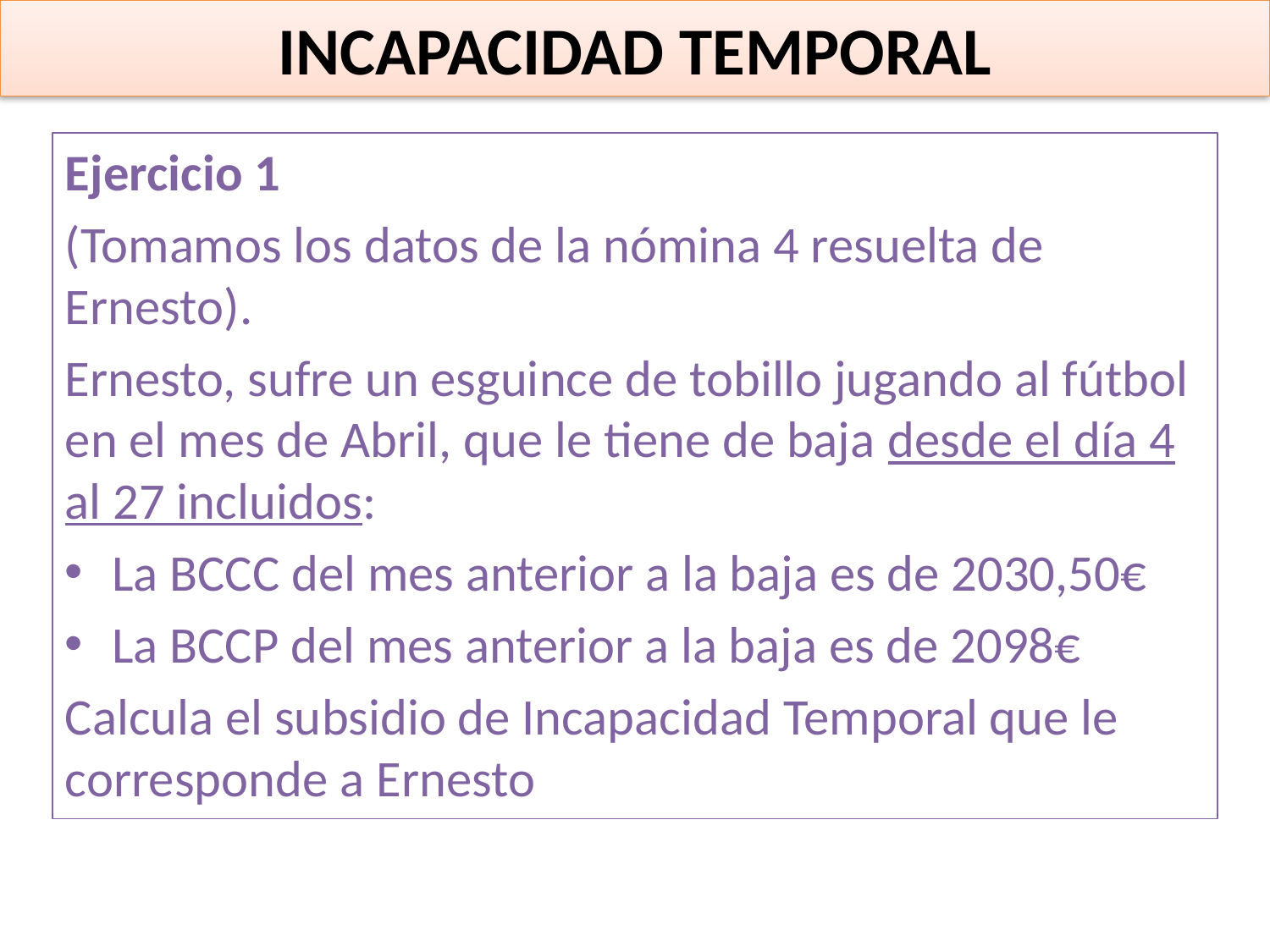

# INCAPACIDAD TEMPORAL
Ejercicio 1
(Tomamos los datos de la nómina 4 resuelta de Ernesto).
Ernesto, sufre un esguince de tobillo jugando al fútbol en el mes de Abril, que le tiene de baja desde el día 4 al 27 incluidos:
La BCCC del mes anterior a la baja es de 2030,50€
La BCCP del mes anterior a la baja es de 2098€
Calcula el subsidio de Incapacidad Temporal que le corresponde a Ernesto